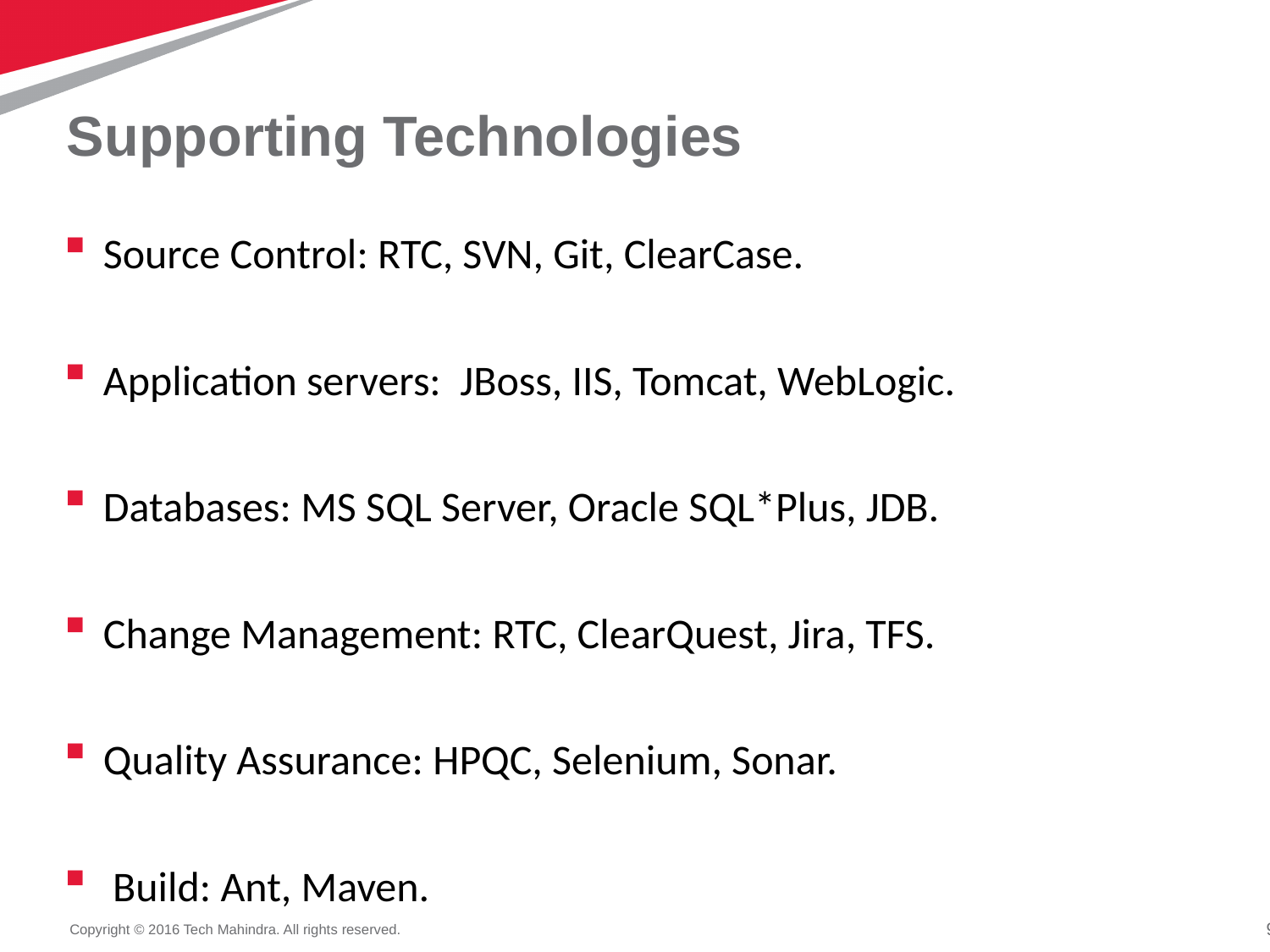

# Supporting Technologies
Source Control: RTC, SVN, Git, ClearCase.

Application servers:  JBoss, IIS, Tomcat, WebLogic.

Databases: MS SQL Server, Oracle SQL*Plus, JDB.

Change Management: RTC, ClearQuest, Jira, TFS.

Quality Assurance: HPQC, Selenium, Sonar.

 Build: Ant, Maven.